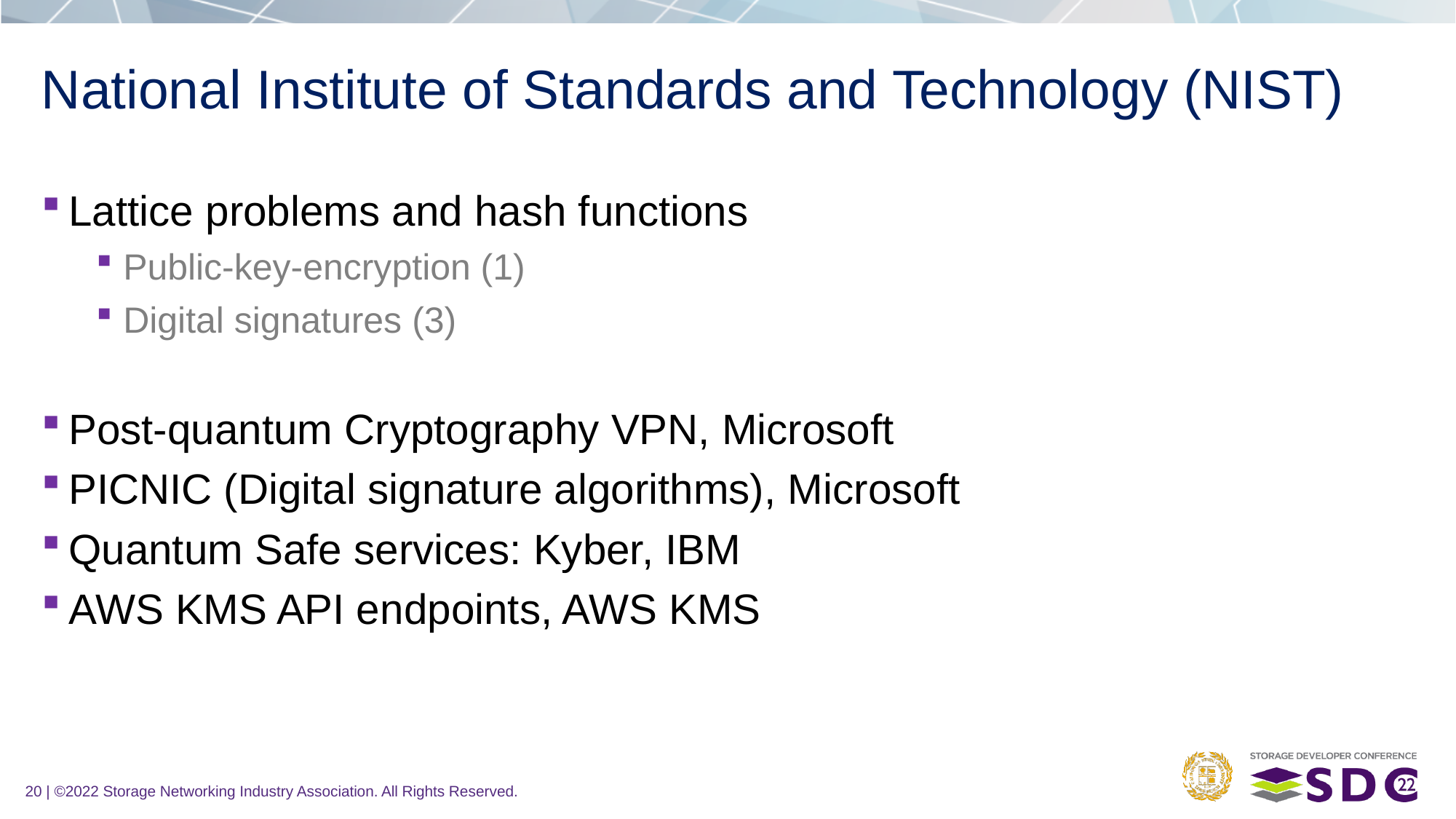

# National Institute of Standards and Technology (NIST)
Lattice problems and hash functions
Public-key-encryption (1)
Digital signatures (3)

Post-quantum Cryptography VPN, Microsoft
PICNIC (Digital signature algorithms), Microsoft
Quantum Safe services: Kyber, IBM
AWS KMS API endpoints, AWS KMS